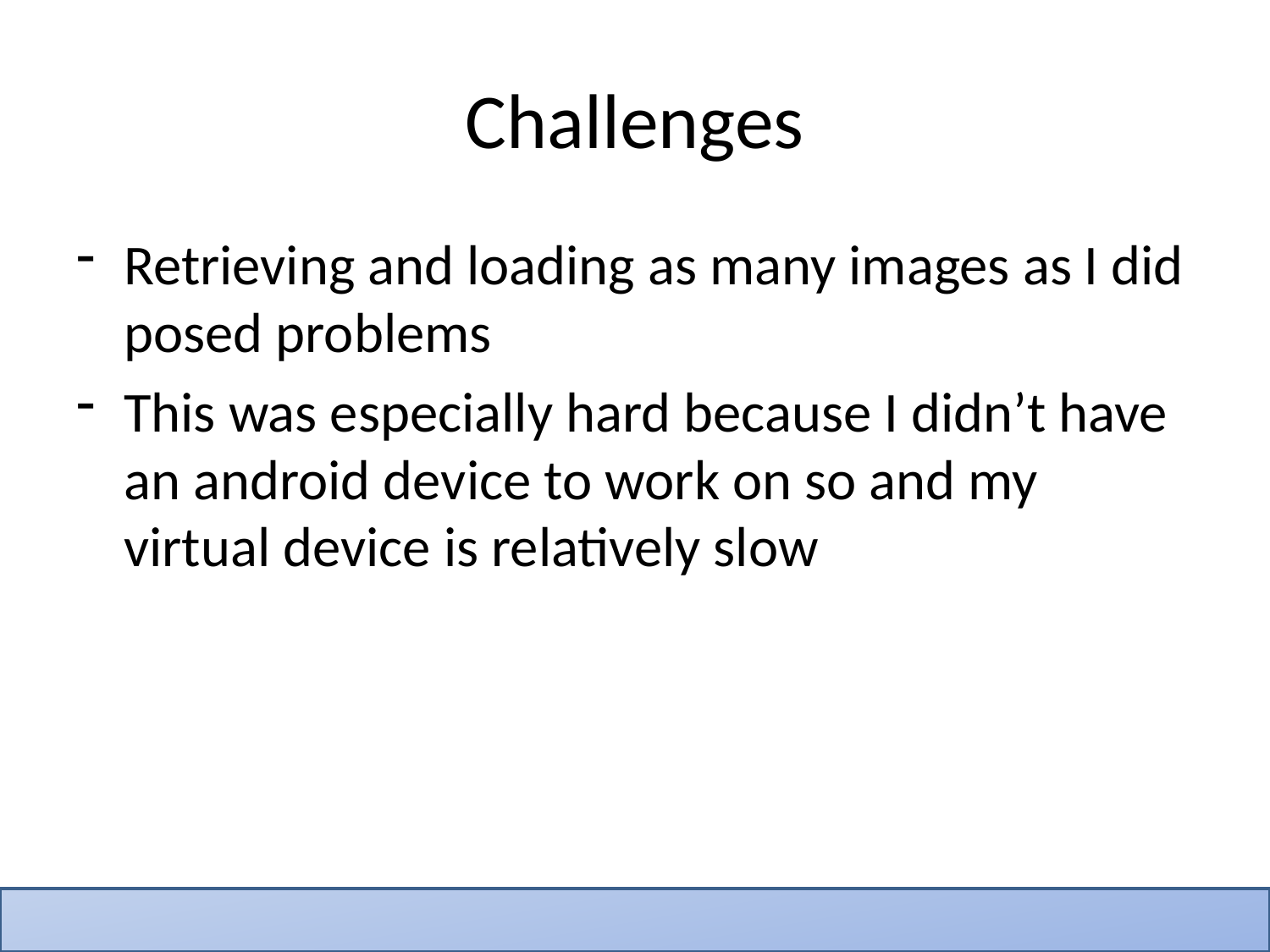

# Challenges
Retrieving and loading as many images as I did posed problems
This was especially hard because I didn’t have an android device to work on so and my virtual device is relatively slow